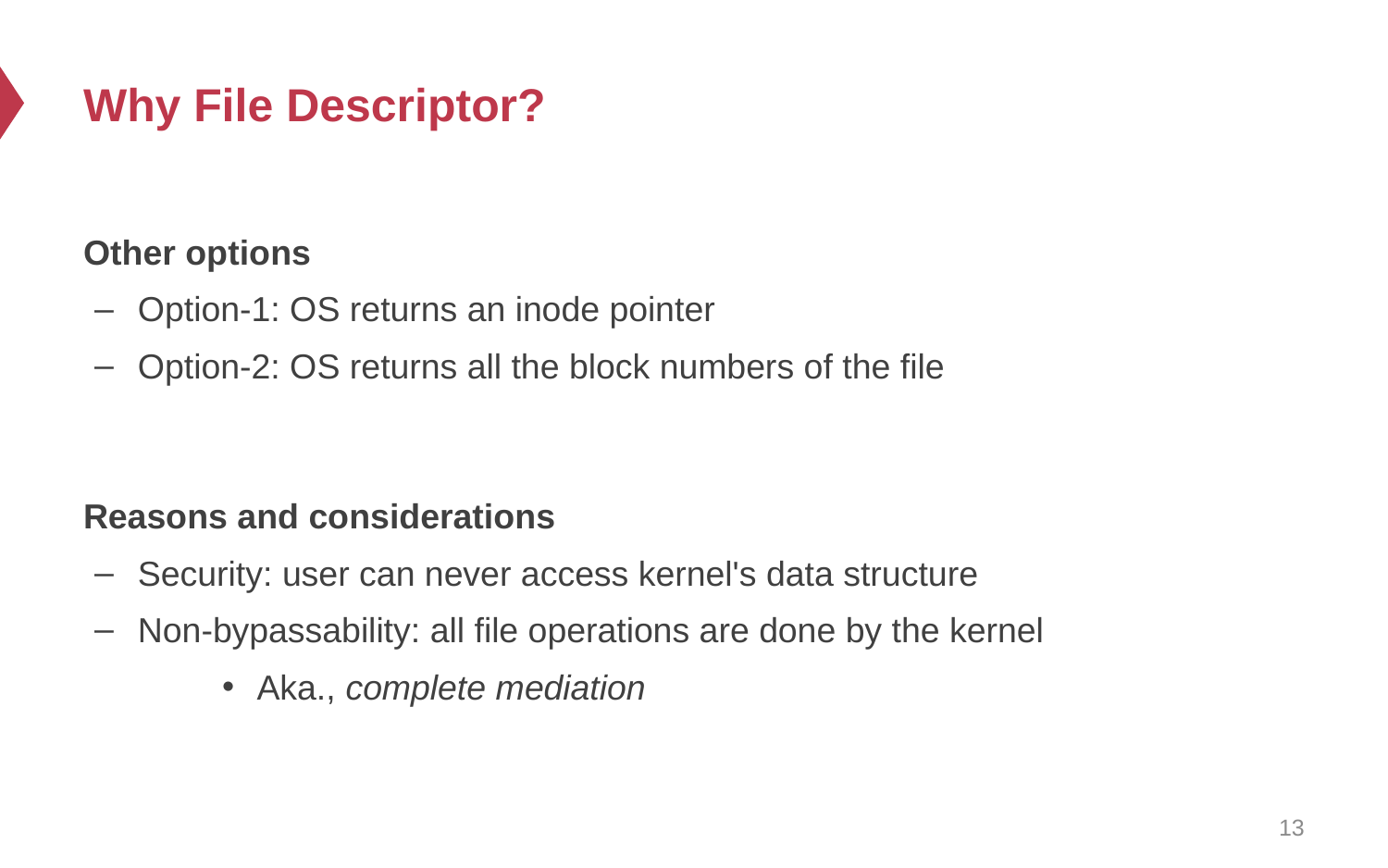

# Why File Descriptor?
Other options
Option-1: OS returns an inode pointer
Option-2: OS returns all the block numbers of the file

Reasons and considerations
Security: user can never access kernel's data structure
Non-bypassability: all file operations are done by the kernel
Aka., complete mediation

13